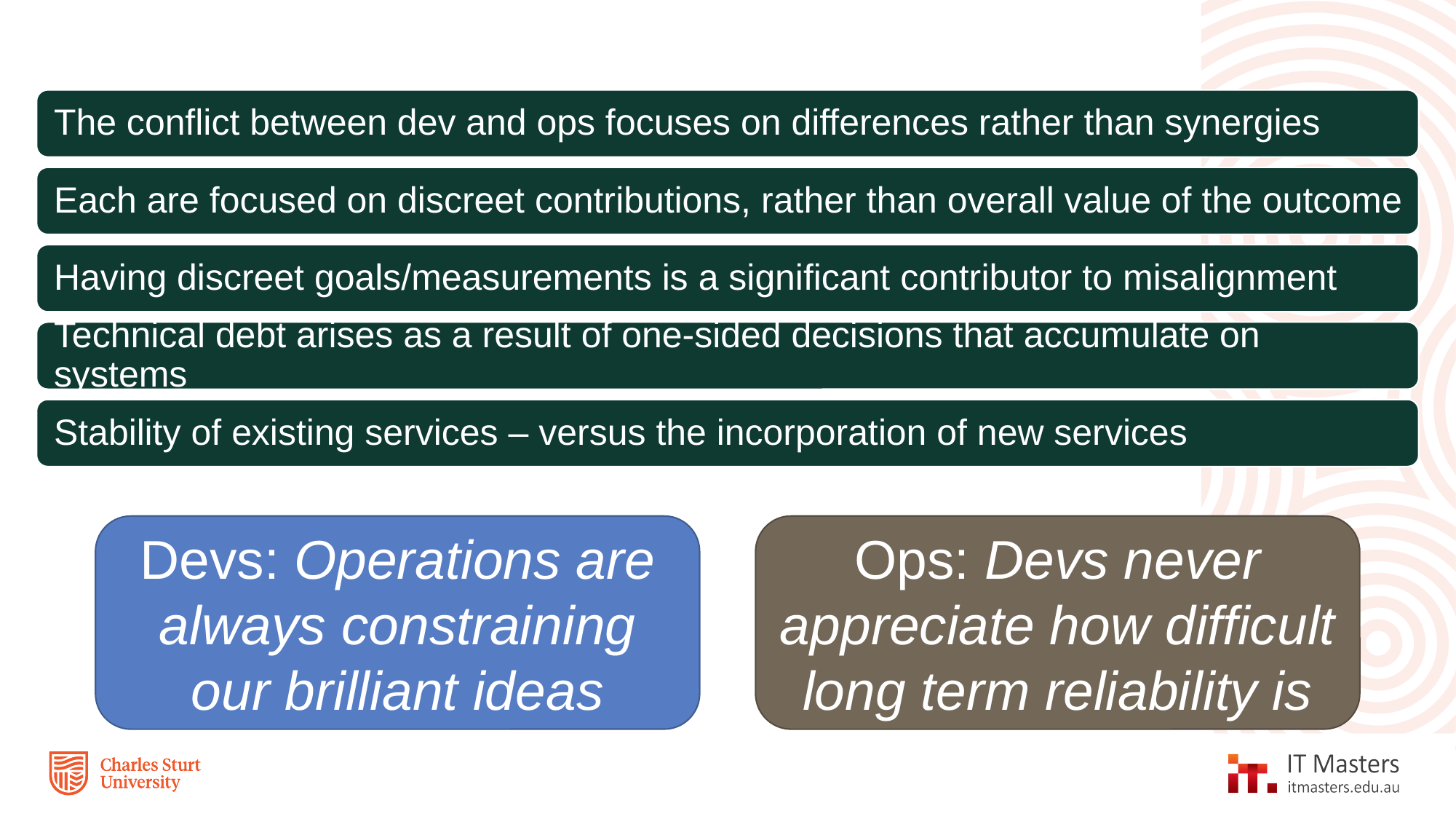

The conflict between dev and ops focuses on differences rather than synergies
Each are focused on discreet contributions, rather than overall value of the outcome
Having discreet goals/measurements is a significant contributor to misalignment
Technical debt arises as a result of one-sided decisions that accumulate on systems
Stability of existing services – versus the incorporation of new services
Devs: Operations are always constraining our brilliant ideas
Ops: Devs never appreciate how difficult long term reliability is